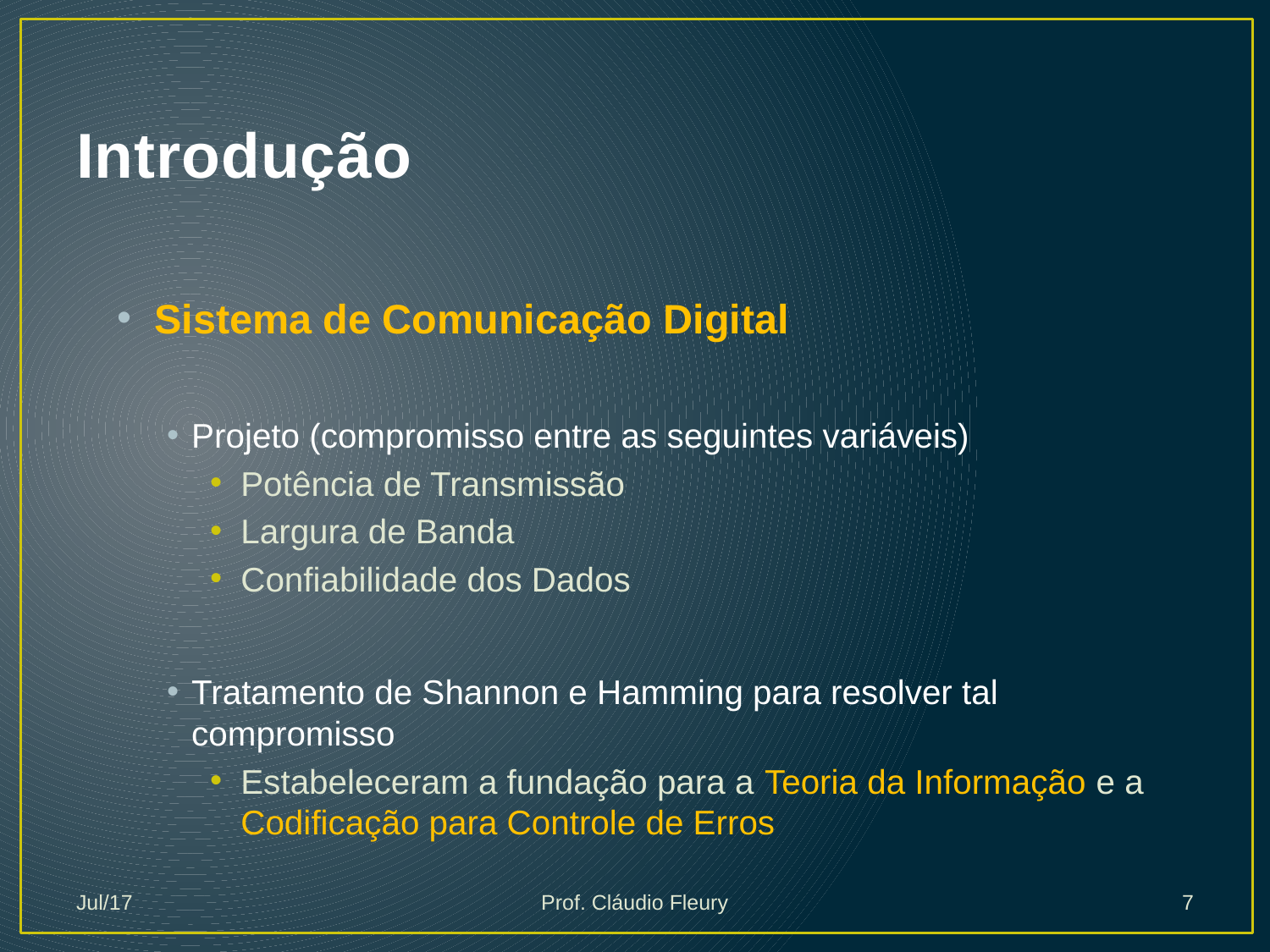

# Introdução
Sistema de Comunicação Digital

Projeto (compromisso entre as seguintes variáveis)
Potência de Transmissão
Largura de Banda
Confiabilidade dos Dados

Tratamento de Shannon e Hamming para resolver tal compromisso
Estabeleceram a fundação para a Teoria da Informação e a Codificação para Controle de Erros

Jul/17
Prof. Cláudio Fleury
7